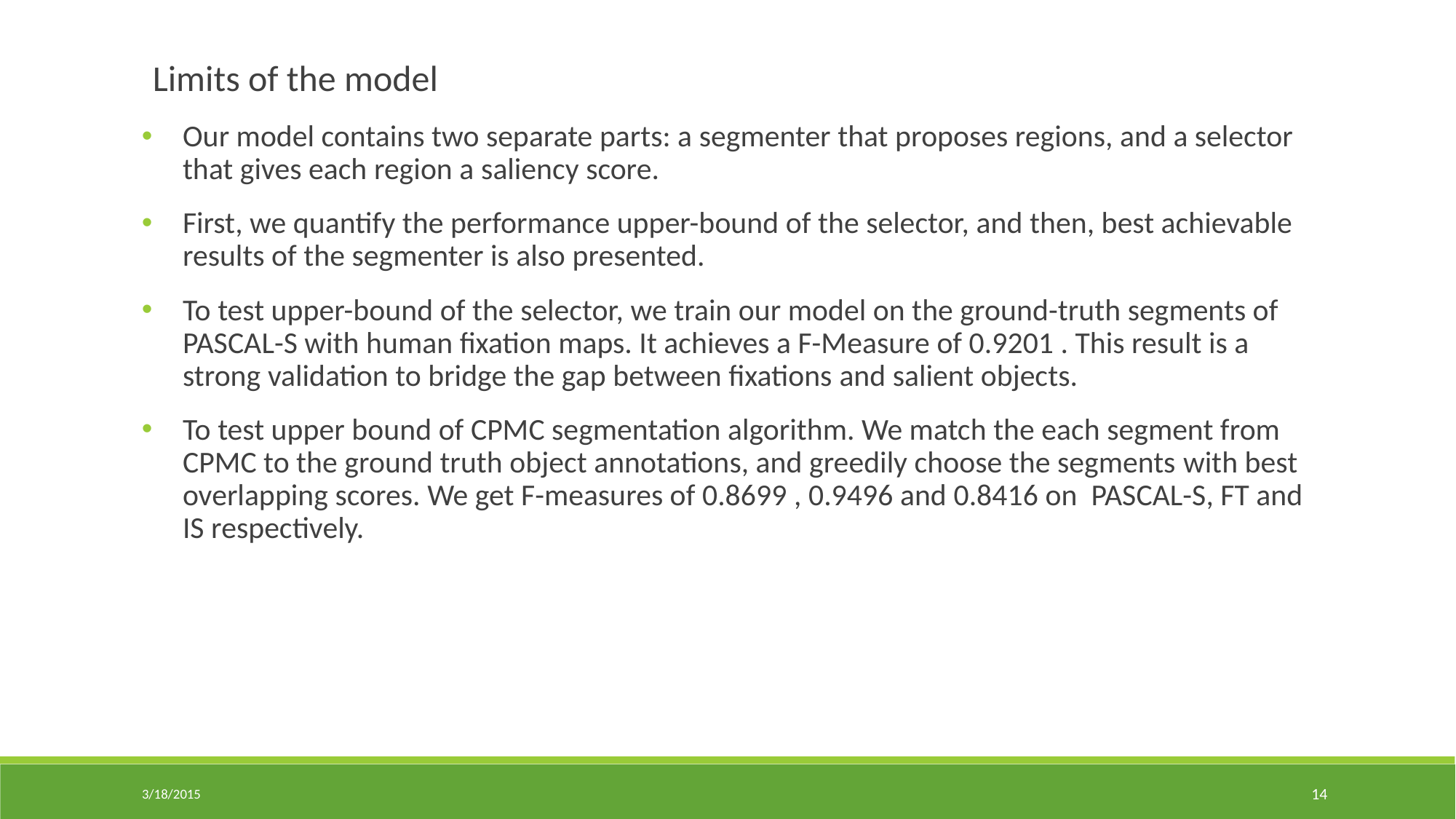

Limits of the model
Our model contains two separate parts: a segmenter that proposes regions, and a selector that gives each region a saliency score.
First, we quantify the performance upper-bound of the selector, and then, best achievable results of the segmenter is also presented.
To test upper-bound of the selector, we train our model on the ground-truth segments of PASCAL-S with human fixation maps. It achieves a F-Measure of 0.9201 . This result is a strong validation to bridge the gap between fixations and salient objects.
To test upper bound of CPMC segmentation algorithm. We match the each segment from CPMC to the ground truth object annotations, and greedily choose the segments with best overlapping scores. We get F-measures of 0.8699 , 0.9496 and 0.8416 on  PASCAL-S, FT and IS respectively.

3/18/2015
14